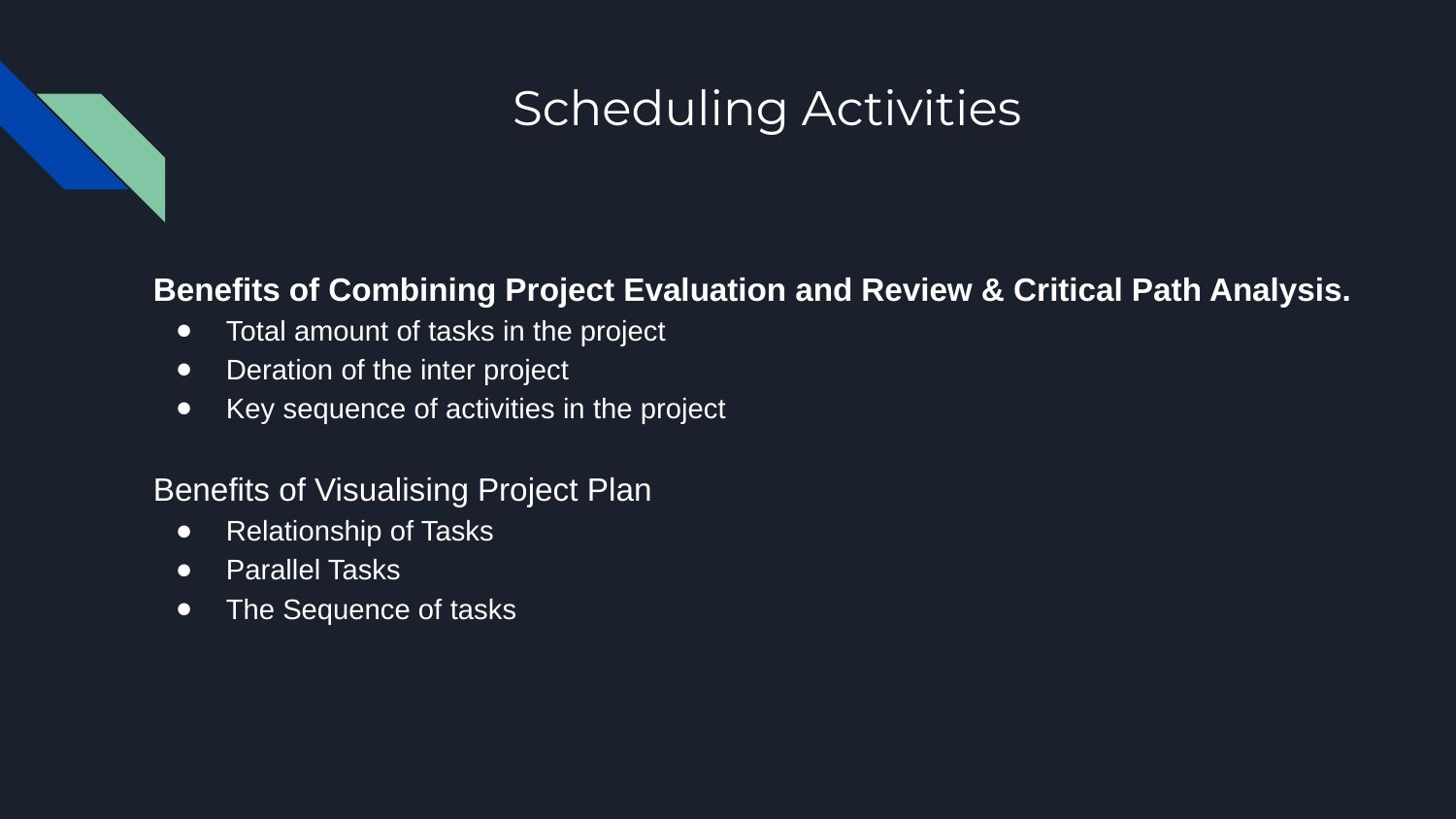

# Scheduling Activities

Benefits of Combining Project Evaluation and Review & Critical Path Analysis.
Total amount of tasks in the project
Deration of the inter project
Key sequence of activities in the project

Benefits of Visualising Project Plan
Relationship of Tasks
Parallel Tasks
The Sequence of tasks